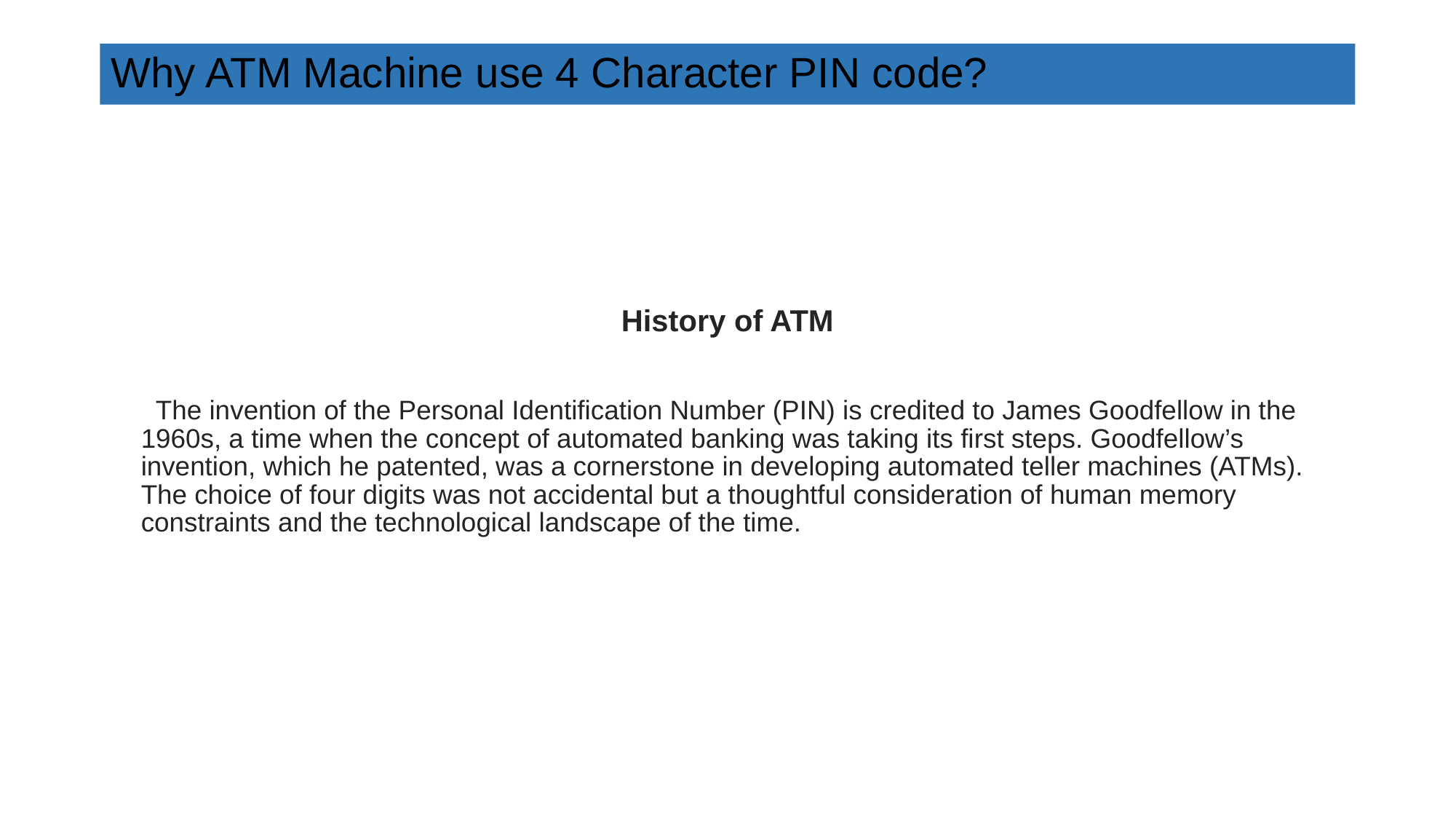

# Why ATM Machine use 4 Character PIN code?
History of ATM

      The invention of the Personal Identification Number (PIN) is credited to James Goodfellow in the 1960s, a time when the concept of automated banking was taking its first steps. Goodfellow’s invention, which he patented, was a cornerstone in developing automated teller machines (ATMs). The choice of four digits was not accidental but a thoughtful consideration of human memory constraints and the technological landscape of the time.